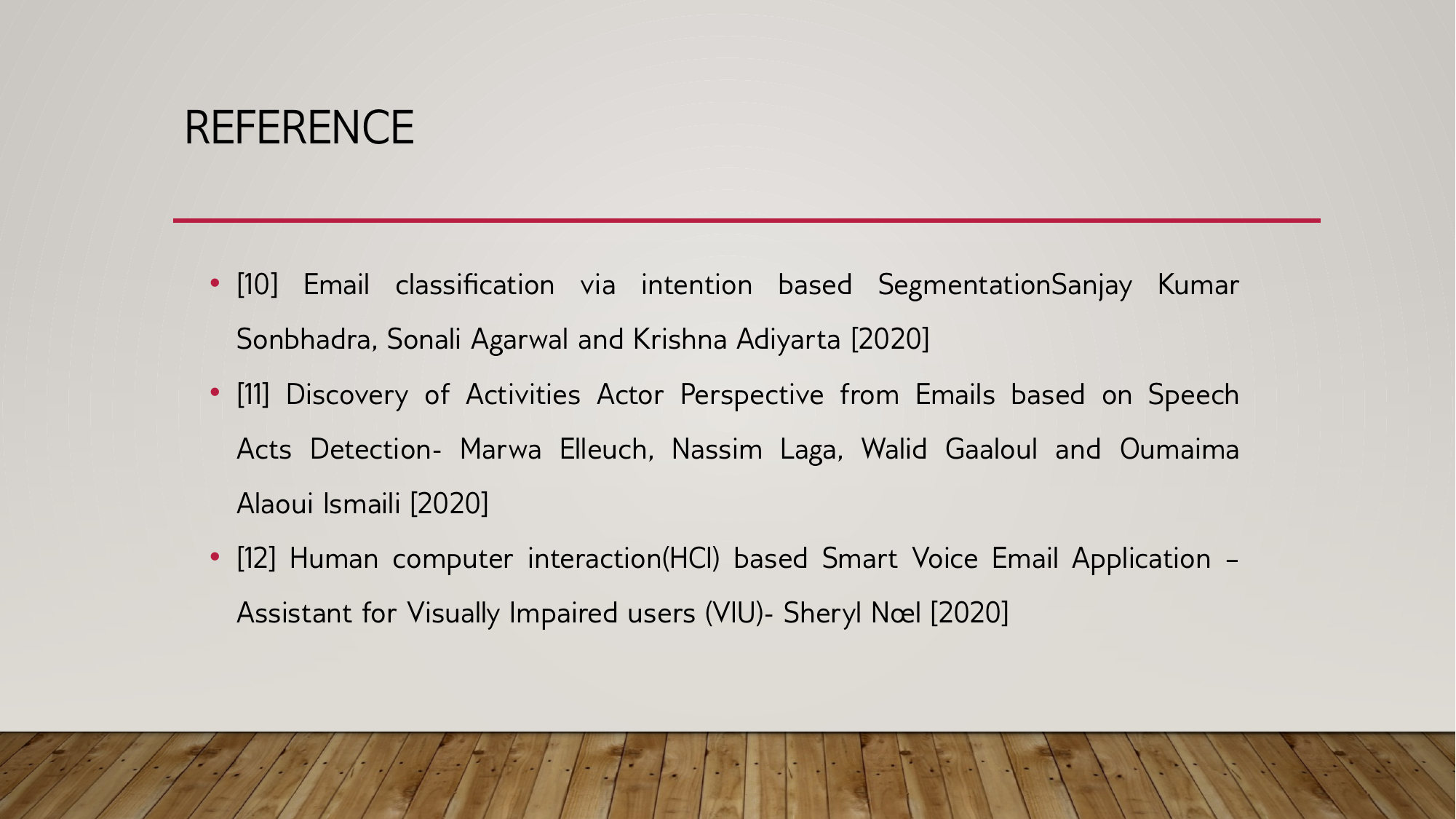

# REFERENCE
[10] Email classification via intention based SegmentationSanjay Kumar Sonbhadra, Sonali Agarwal and Krishna Adiyarta [2020]
[11] Discovery of Activities Actor Perspective from Emails based on Speech Acts Detection- Marwa Elleuch, Nassim Laga, Walid Gaaloul and Oumaima Alaoui Ismaili [2020]
[12] Human computer interaction(HCI) based Smart Voice Email Application – Assistant for Visually Impaired users (VIU)- Sheryl Noel [2020]